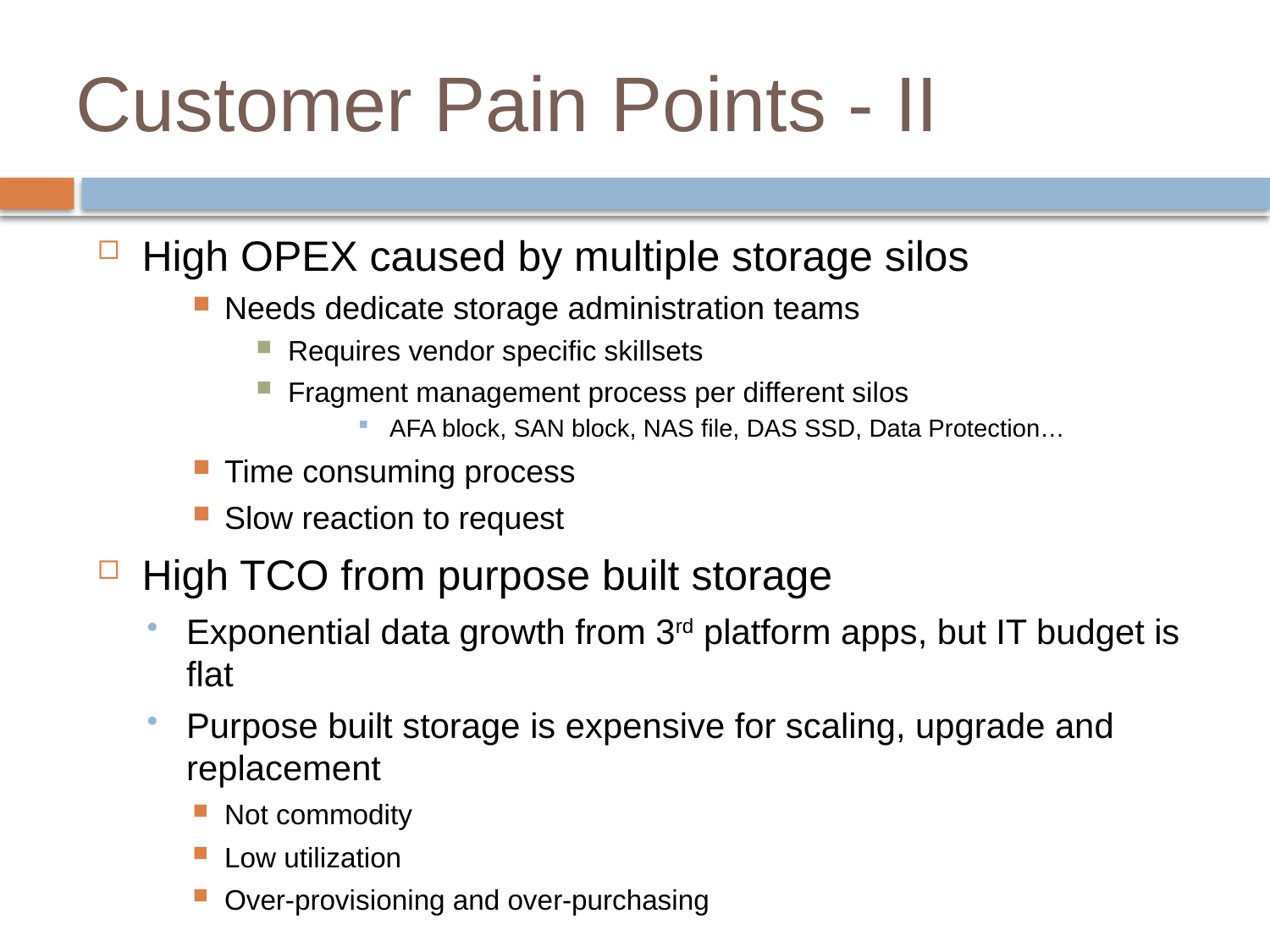

# Customer Pain Points - II
High OPEX caused by multiple storage silos
Needs dedicate storage administration teams
Requires vendor specific skillsets
Fragment management process per different silos
AFA block, SAN block, NAS file, DAS SSD, Data Protection…
Time consuming process
Slow reaction to request
High TCO from purpose built storage
Exponential data growth from 3rd platform apps, but IT budget is flat
Purpose built storage is expensive for scaling, upgrade and replacement
Not commodity
Low utilization
Over-provisioning and over-purchasing